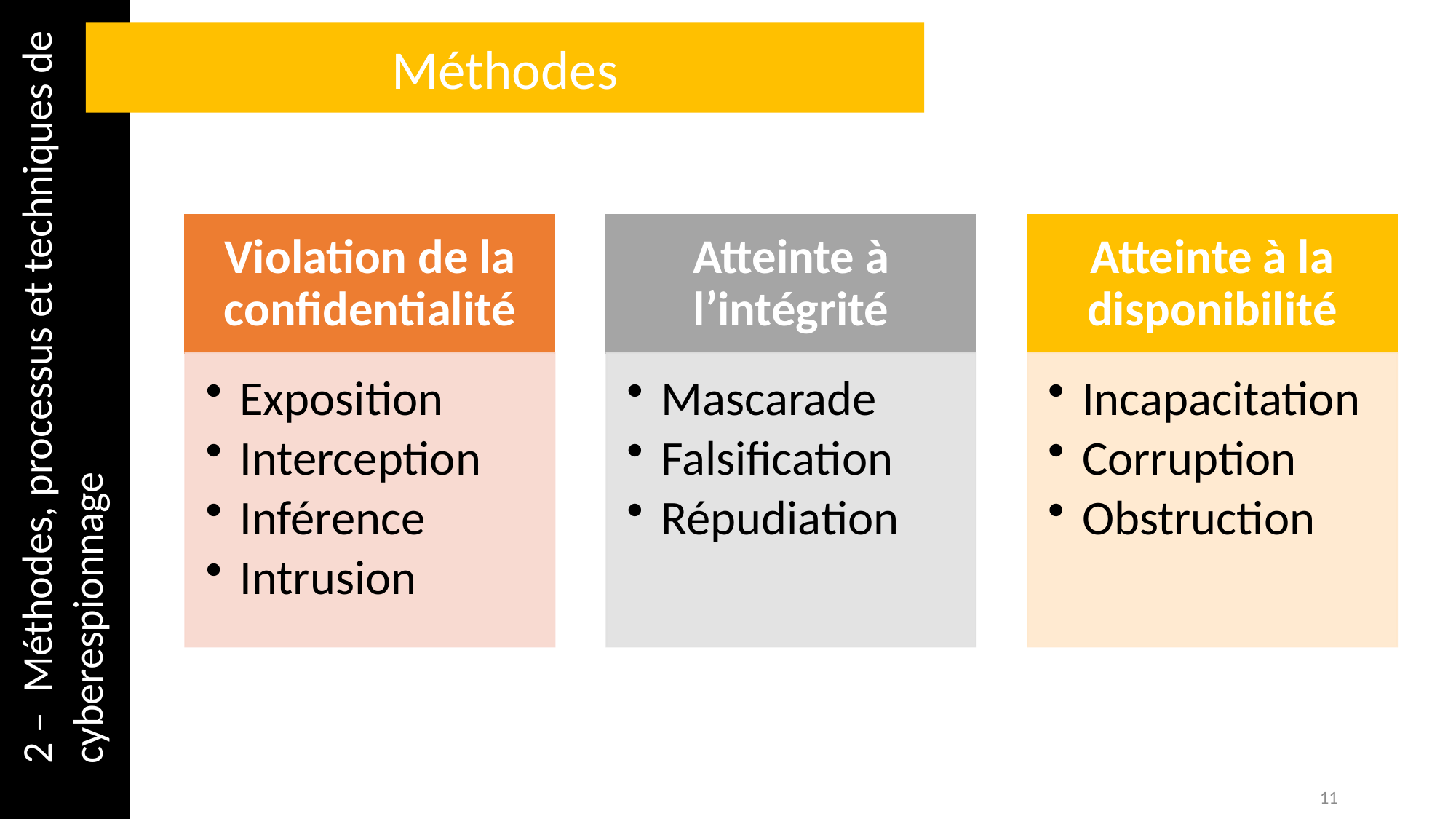

Méthodes
Violation de la confidentialité
Exposition
Interception
Inférence
Intrusion
Atteinte à l’intégrité
Mascarade
Falsification
Répudiation
Atteinte à la disponibilité
Incapacitation
Corruption
Obstruction

2 –  Méthodes, processus et techniques de cyberespionnage

11